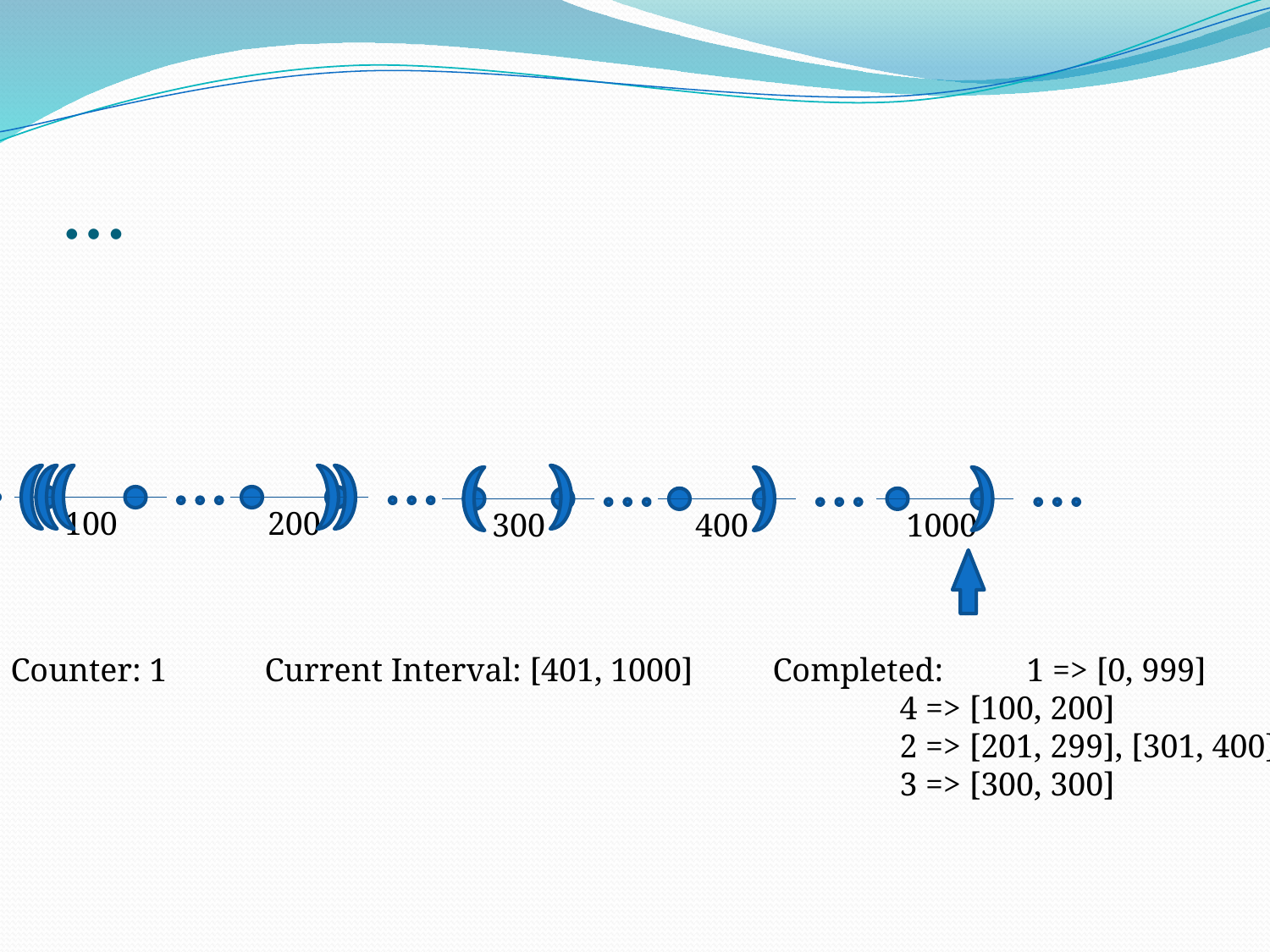

# …

0
100

200

300

400

1000

Counter: 1	Current Interval: [401, 1000]	Completed:	1 => [0, 999]
							4 => [100, 200]
							2 => [201, 299], [301, 400]
							3 => [300, 300]